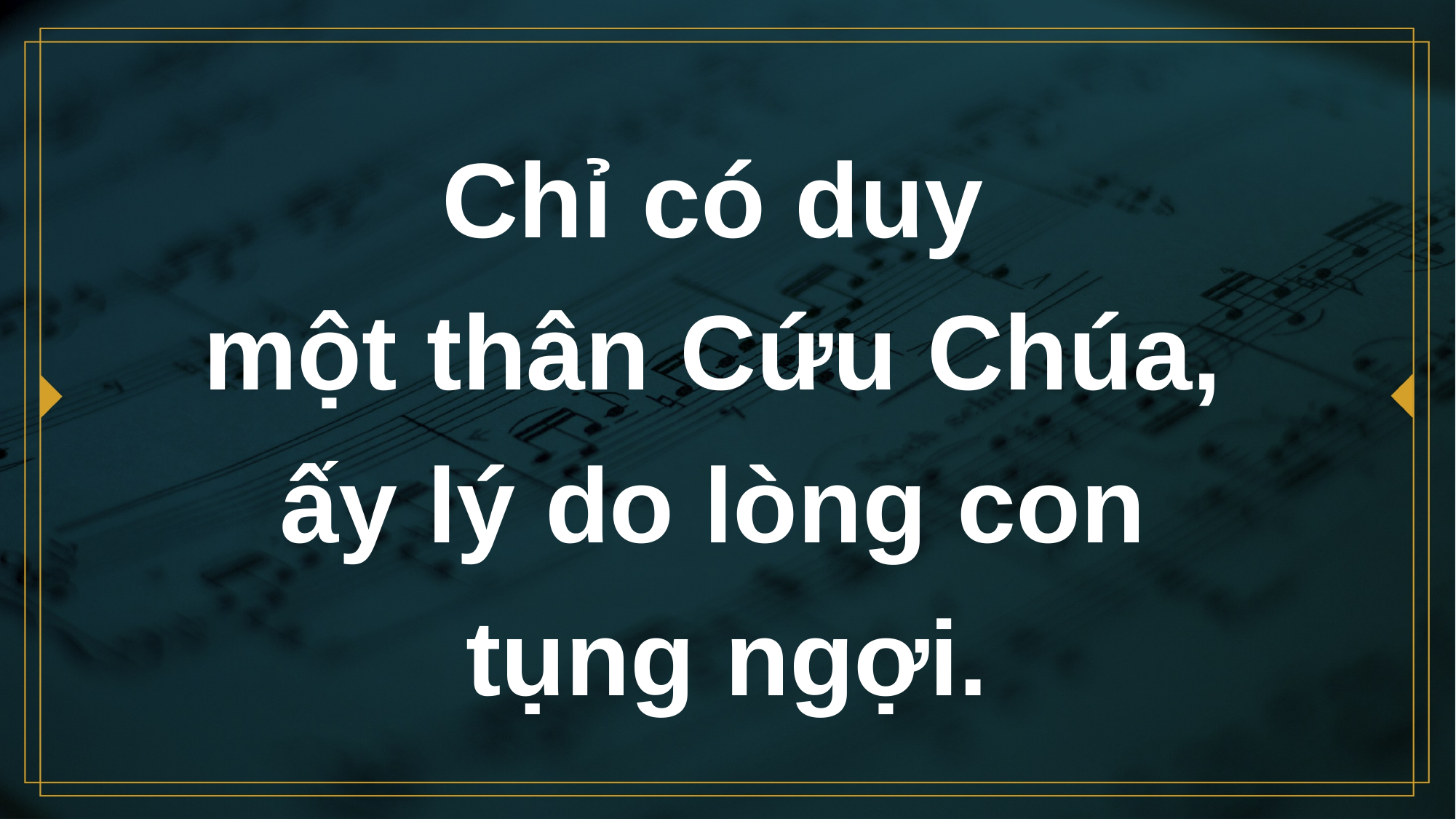

# Chỉ có duy một thân Cứu Chúa, ấy lý do lòng con tụng ngợi.